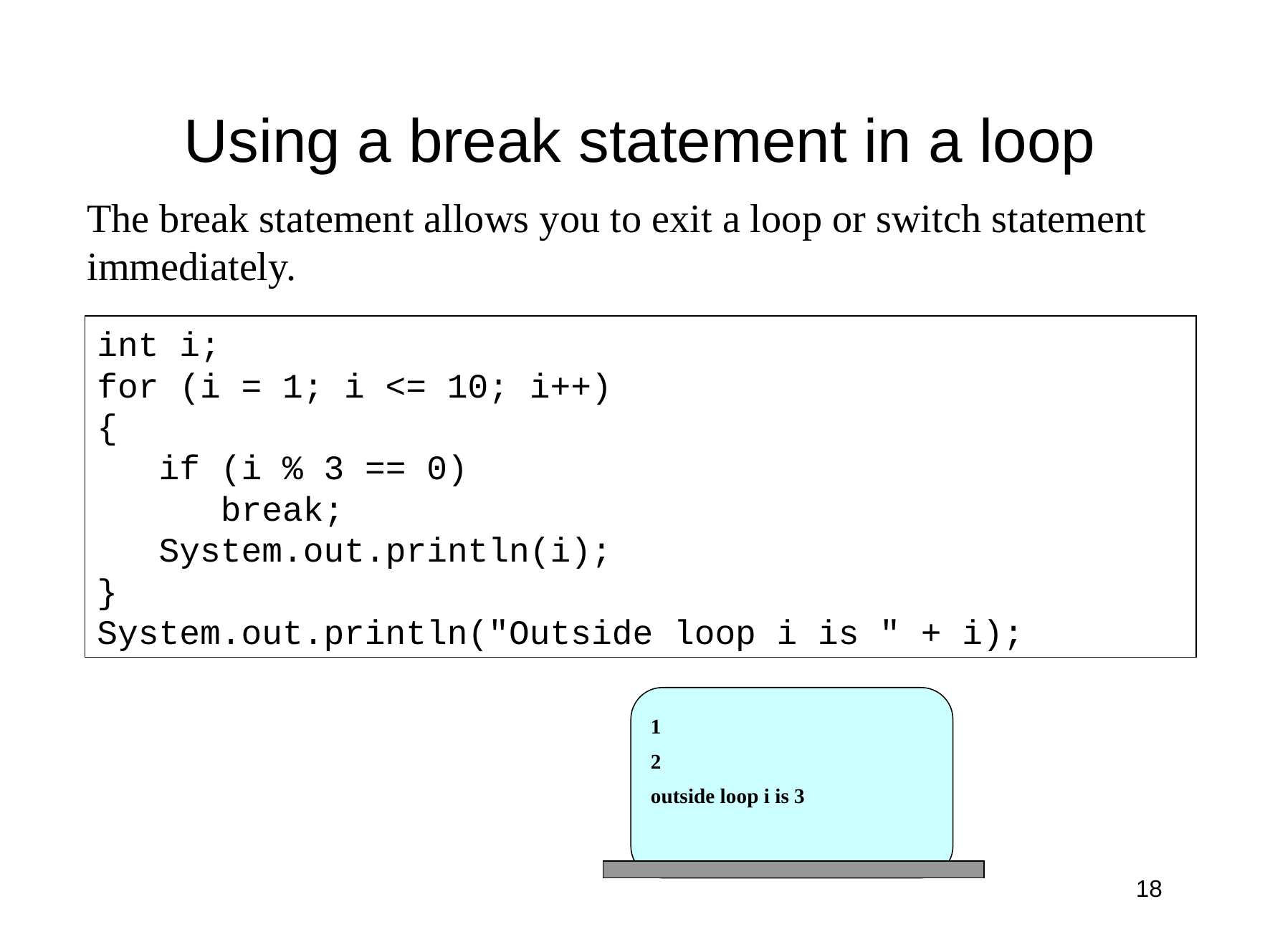

# Using a break statement in a loop
The break statement allows you to exit a loop or switch statement immediately.
int i;
for (i = 1; i <= 10; i++)
{
   if (i % 3 == 0)
      break;
   System.out.println(i);
}
System.out.println("Outside loop i is " + i);
1
2
outside loop i is 3

18